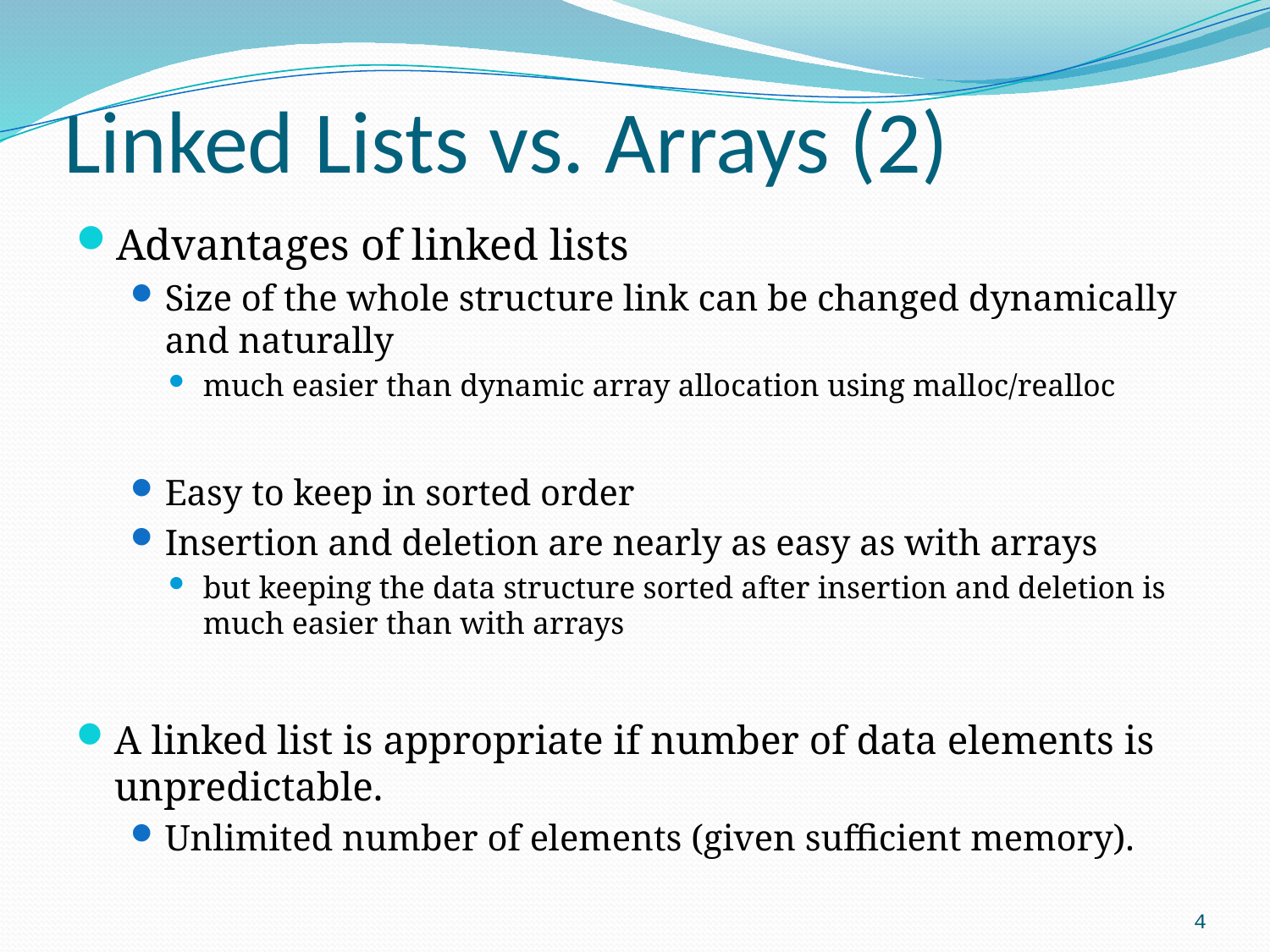

# Linked Lists vs. Arrays (2)
Advantages of linked lists
Size of the whole structure link can be changed dynamically and naturally
much easier than dynamic array allocation using malloc/realloc

Easy to keep in sorted order
Insertion and deletion are nearly as easy as with arrays
but keeping the data structure sorted after insertion and deletion is much easier than with arrays

A linked list is appropriate if number of data elements is unpredictable.
Unlimited number of elements (given sufficient memory).

4